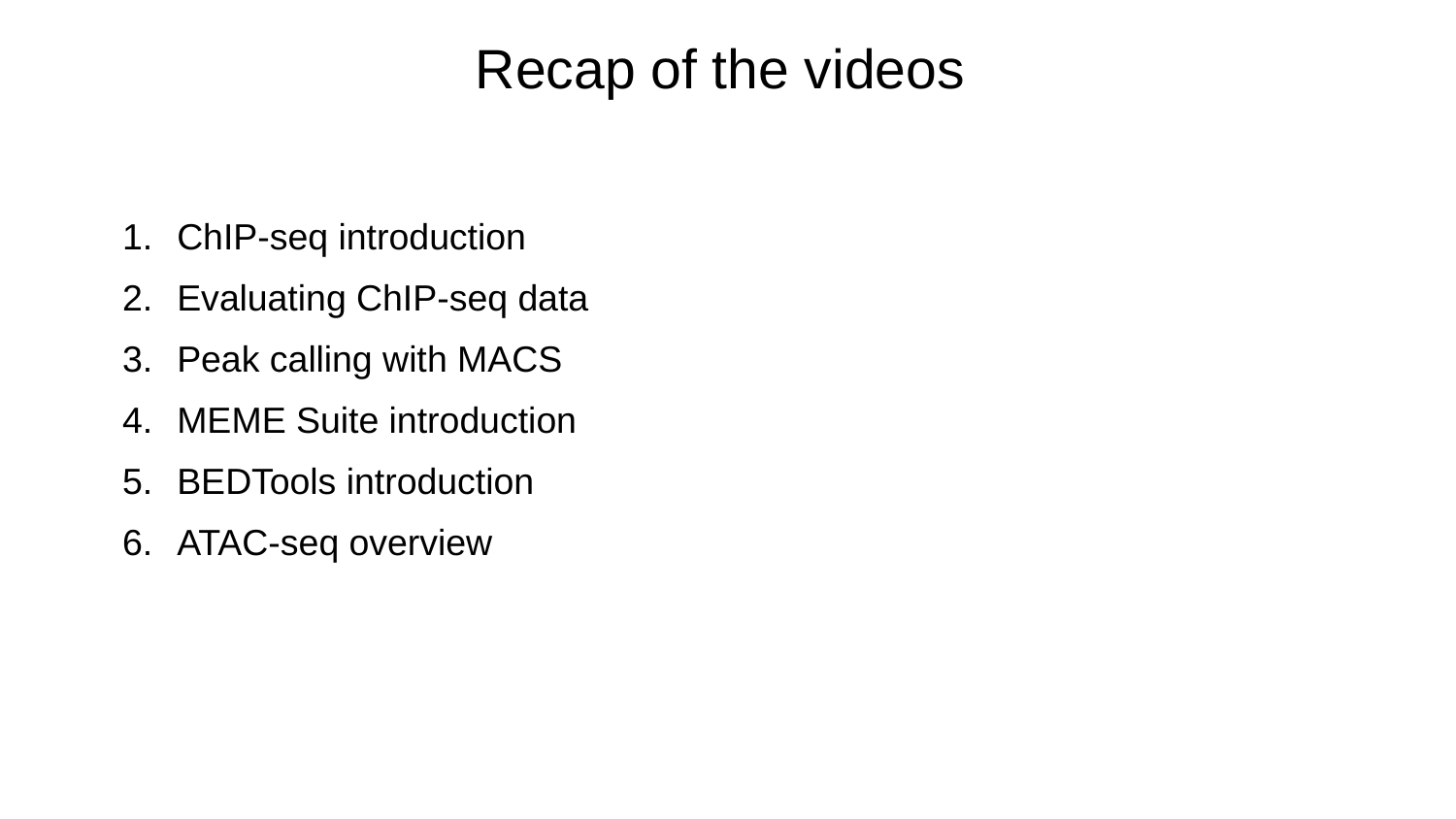

# Recap of the videos
ChIP-seq introduction
Evaluating ChIP-seq data
Peak calling with MACS
MEME Suite introduction
BEDTools introduction
ATAC-seq overview